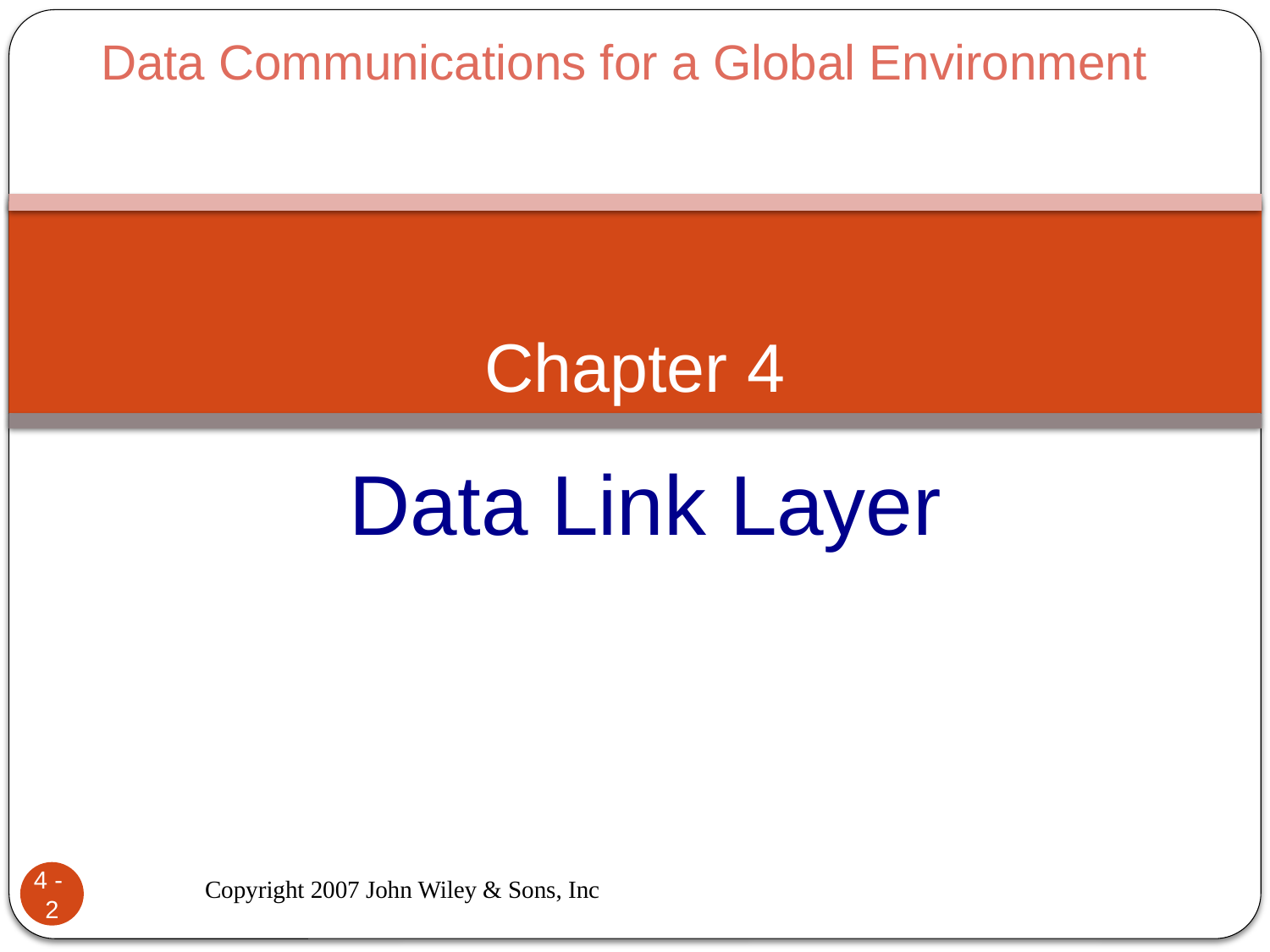

Data Communications for a Global Environment
# Chapter 4
Data Link Layer
Copyright 2007 John Wiley & Sons, Inc
4 - 2